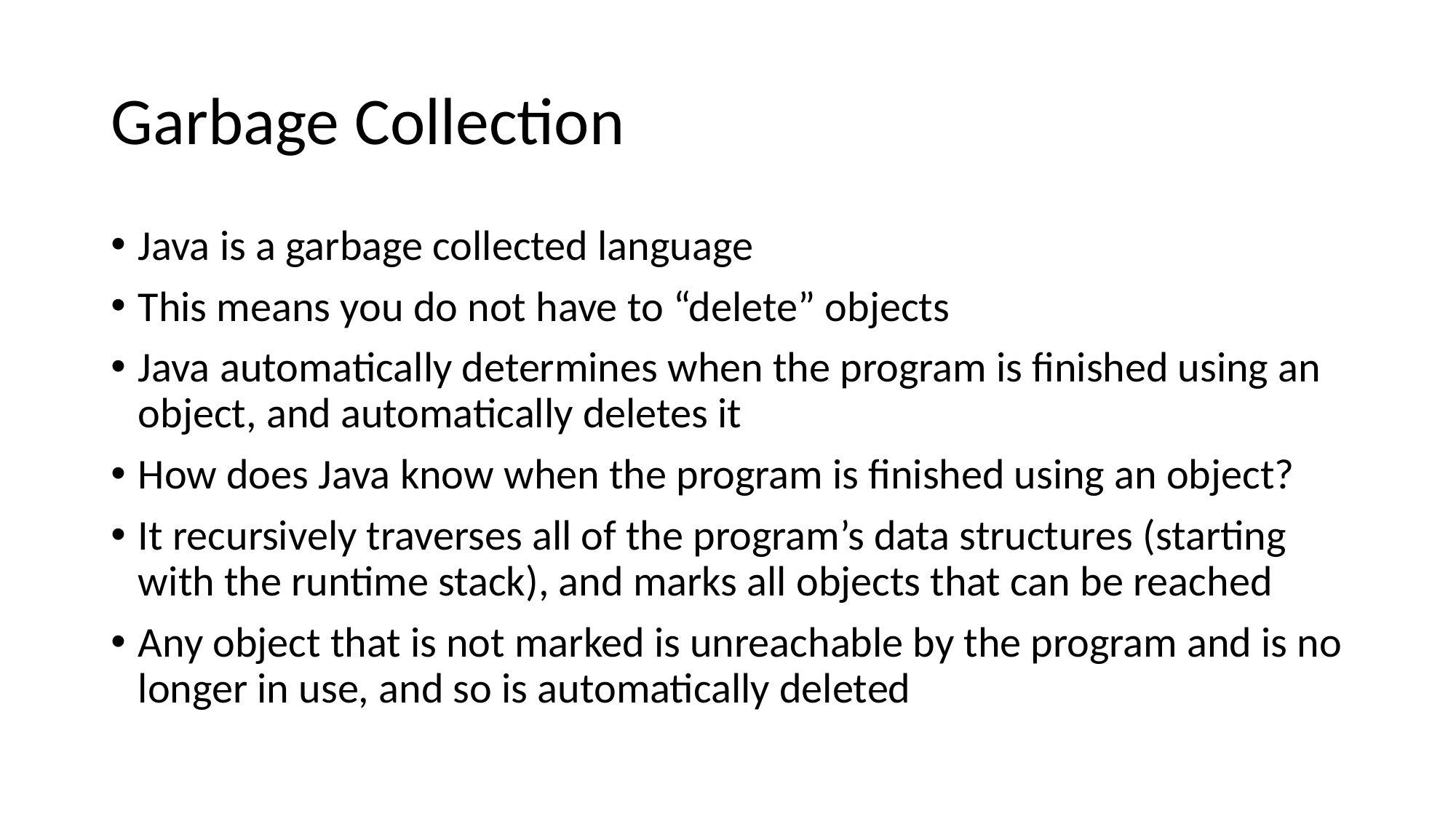

# Garbage Collection
Java is a garbage collected language
This means you do not have to “delete” objects
Java automatically determines when the program is finished using an object, and automatically deletes it
How does Java know when the program is finished using an object?
It recursively traverses all of the program’s data structures (starting with the runtime stack), and marks all objects that can be reached
Any object that is not marked is unreachable by the program and is no longer in use, and so is automatically deleted